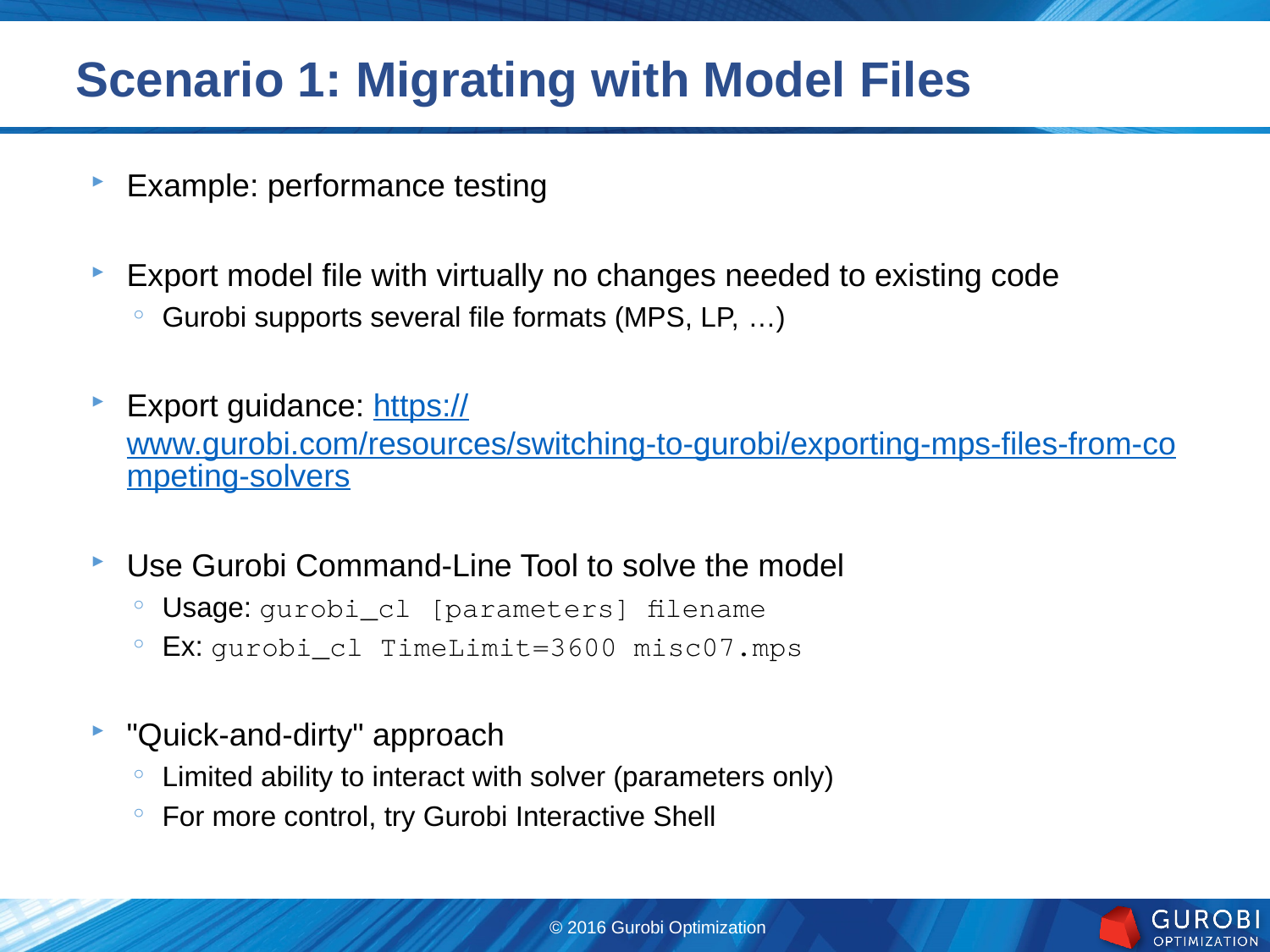

# Scenario 1: Migrating with Model Files
Example: performance testing

Export model file with virtually no changes needed to existing code
Gurobi supports several file formats (MPS, LP, …)

Export guidance: https://www.gurobi.com/resources/switching-to-gurobi/exporting-mps-files-from-competing-solvers

Use Gurobi Command-Line Tool to solve the model
Usage: gurobi_cl [parameters] filename
Ex: gurobi_cl TimeLimit=3600 misc07.mps

"Quick-and-dirty" approach
Limited ability to interact with solver (parameters only)
For more control, try Gurobi Interactive Shell

© 2016 Gurobi Optimization